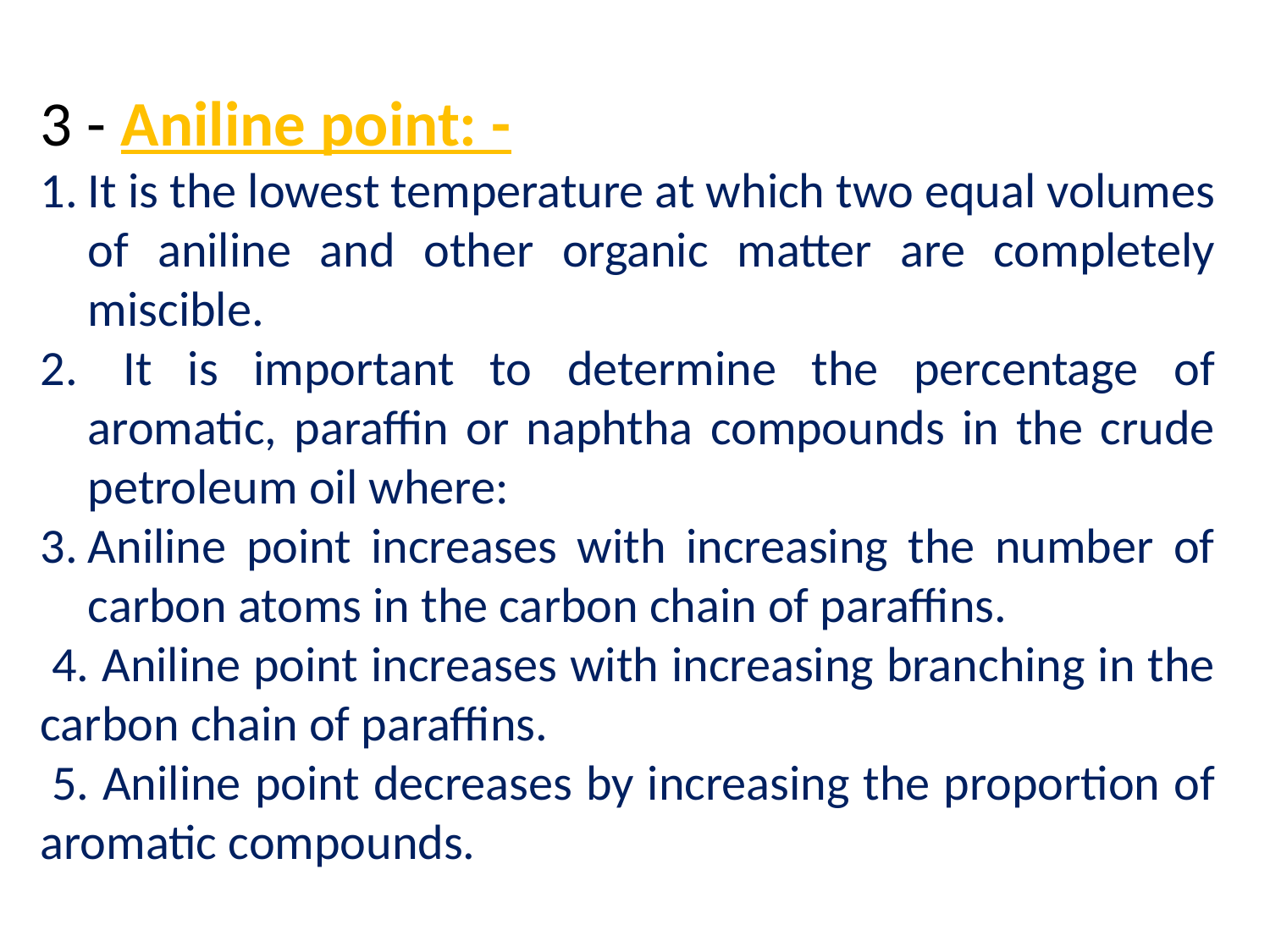

3 - Aniline point: -
It is the lowest temperature at which two equal volumes of aniline and other organic matter are completely miscible.
 It is important to determine the percentage of aromatic, paraffin or naphtha compounds in the crude petroleum oil where:
Aniline point increases with increasing the number of carbon atoms in the carbon chain of paraffins.
 4. Aniline point increases with increasing branching in the carbon chain of paraffins.
 5. Aniline point decreases by increasing the proportion of aromatic compounds.